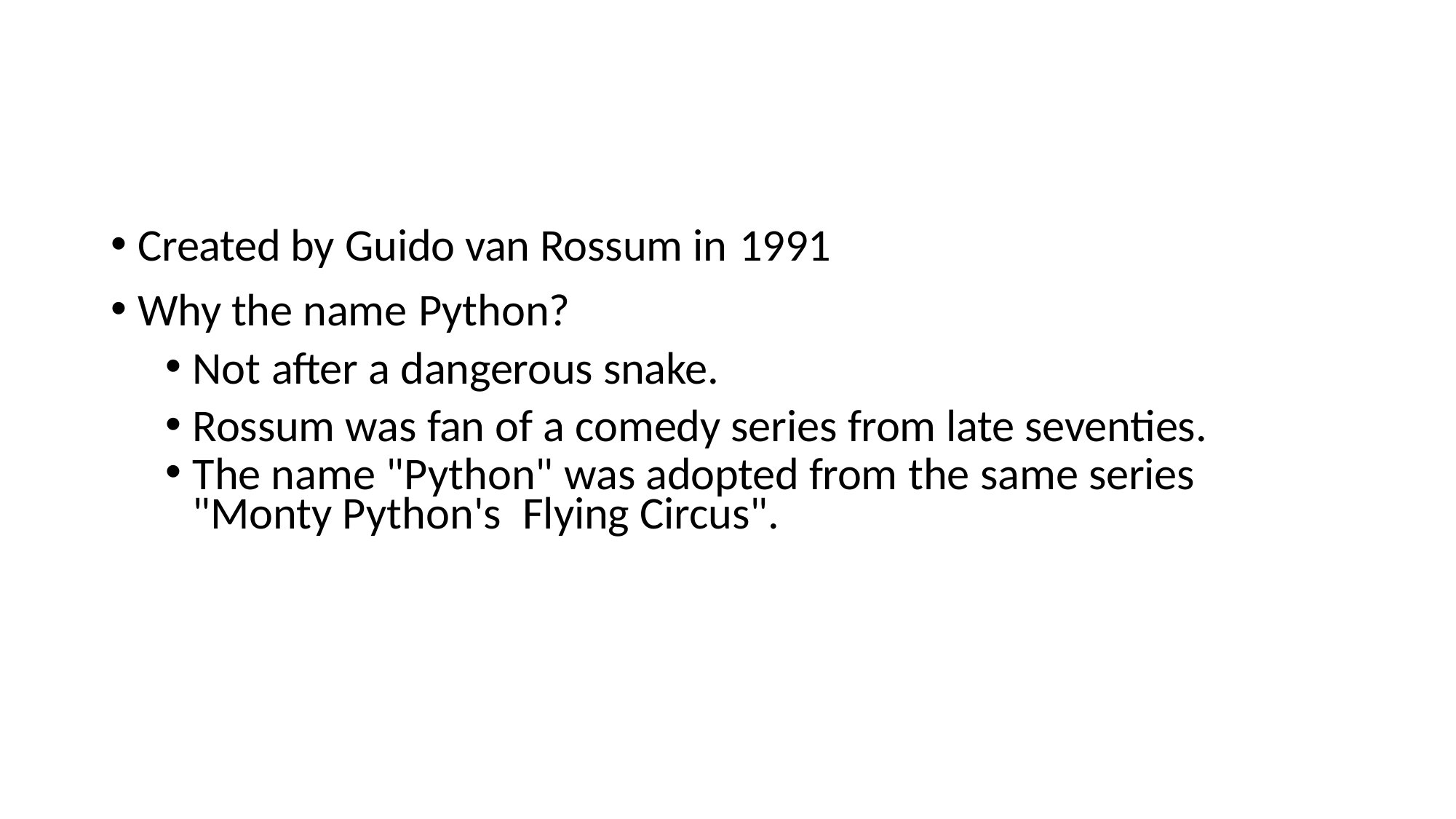

Created by Guido van Rossum in 1991
Why the name Python?
Not after a dangerous snake.
Rossum was fan of a comedy series from late seventies.
The name "Python" was adopted from the same series "Monty Python's  Flying Circus".